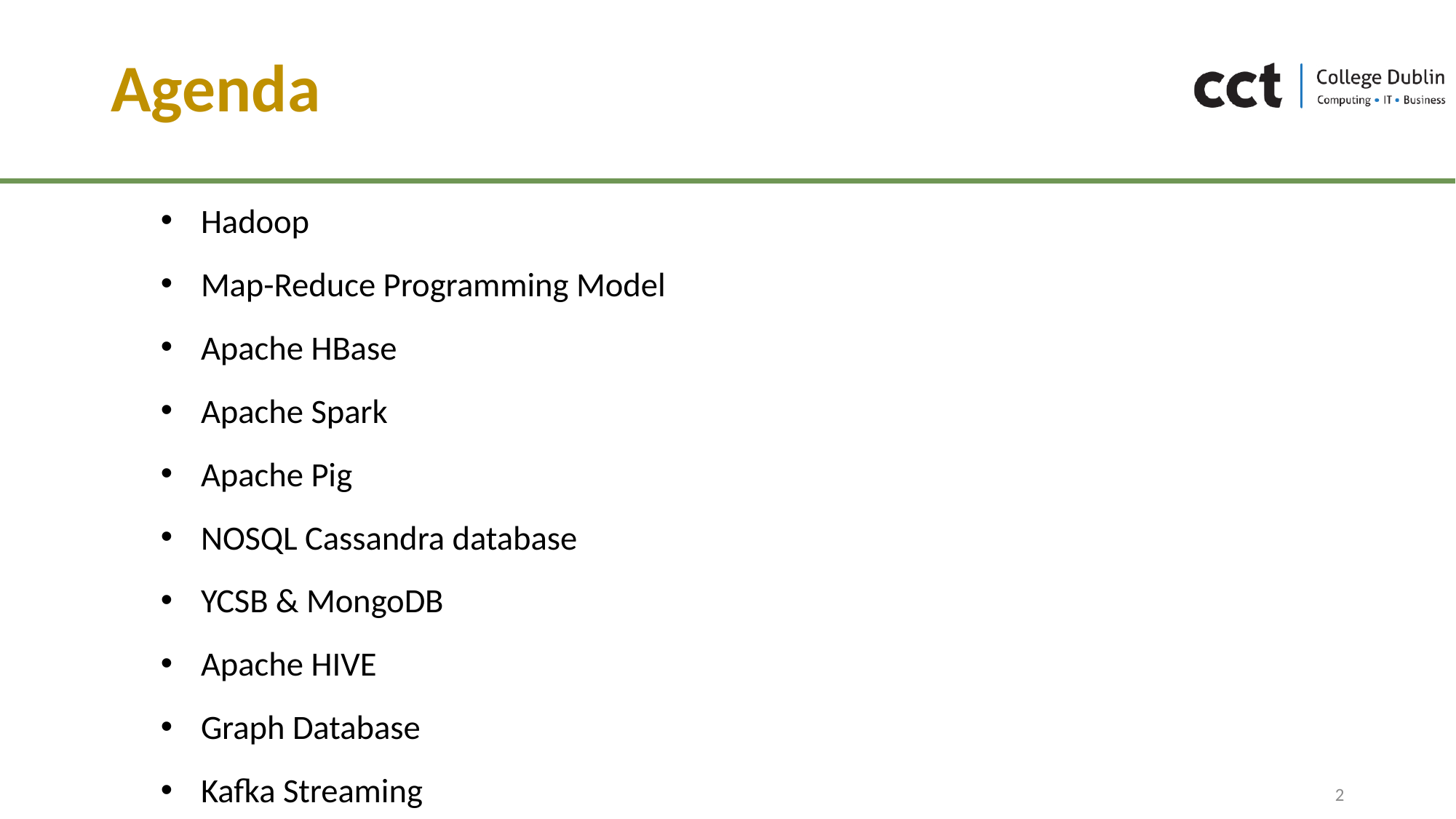

# Agenda
Hadoop
Map-Reduce Programming Model
Apache HBase
Apache Spark
Apache Pig
NOSQL Cassandra database
YCSB & MongoDB
Apache HIVE
Graph Database
Kafka Streaming
2